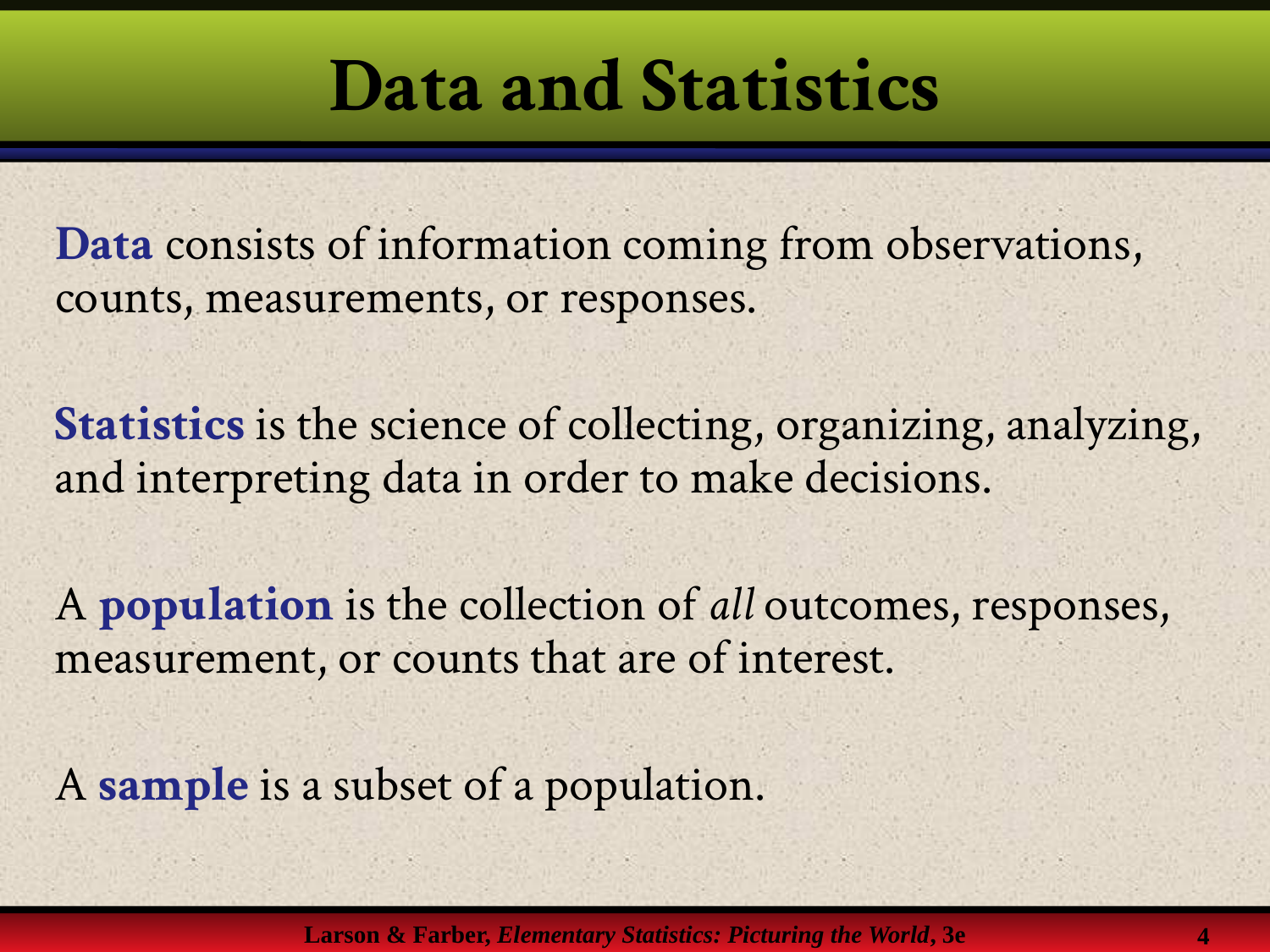

# Data and Statistics
Data consists of information coming from observations, counts, measurements, or responses.
Statistics is the science of collecting, organizing, analyzing, and interpreting data in order to make decisions.
A population is the collection of all outcomes, responses, measurement, or counts that are of interest.
A sample is a subset of a population.